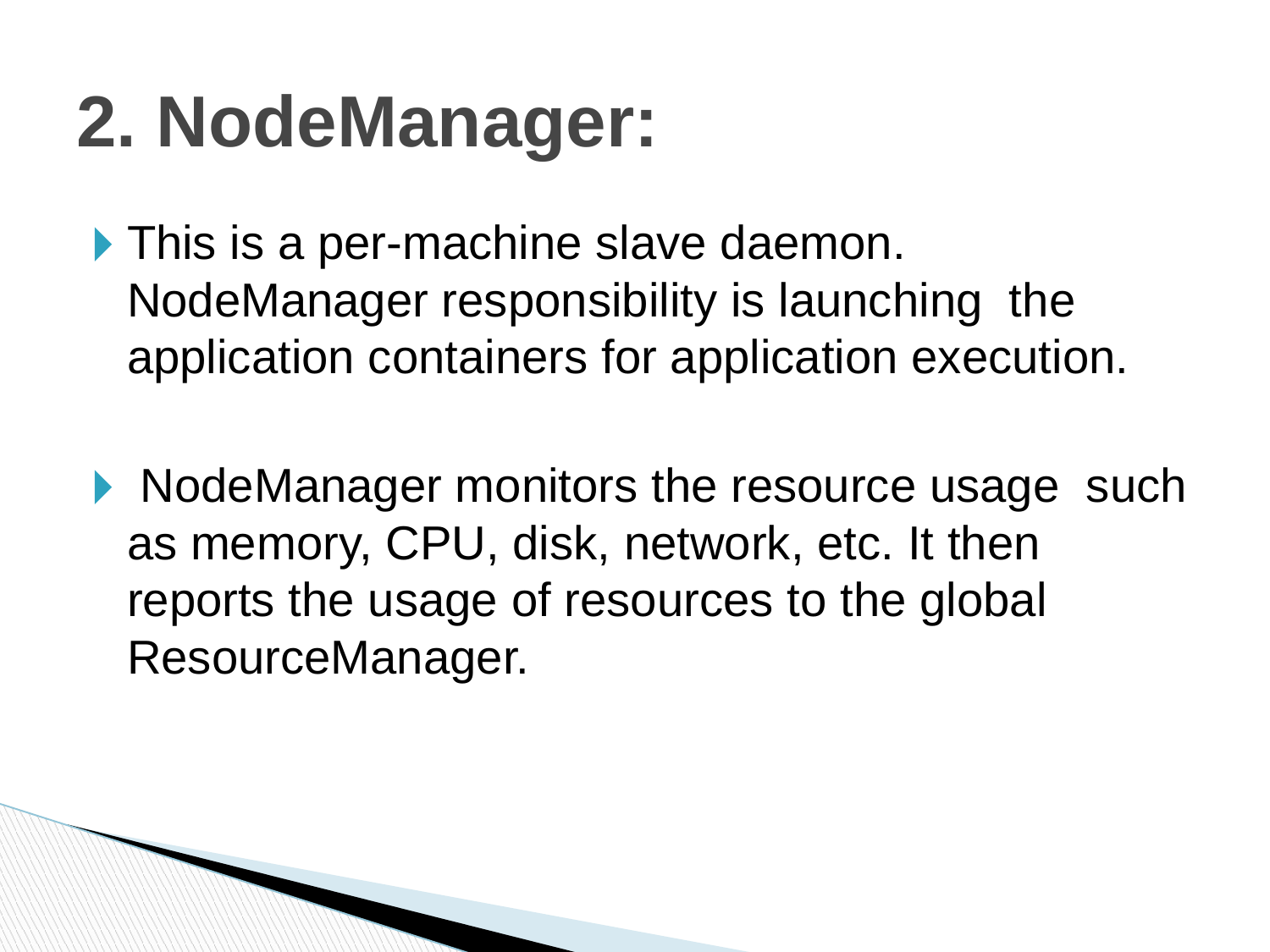

# 2. NodeManager:
This is a per-machine slave daemon. NodeManager responsibility is launching  the application containers for application execution.

 NodeManager monitors the resource usage  such as memory, CPU, disk, network, etc. It then reports the usage of resources to the global  ResourceManager.